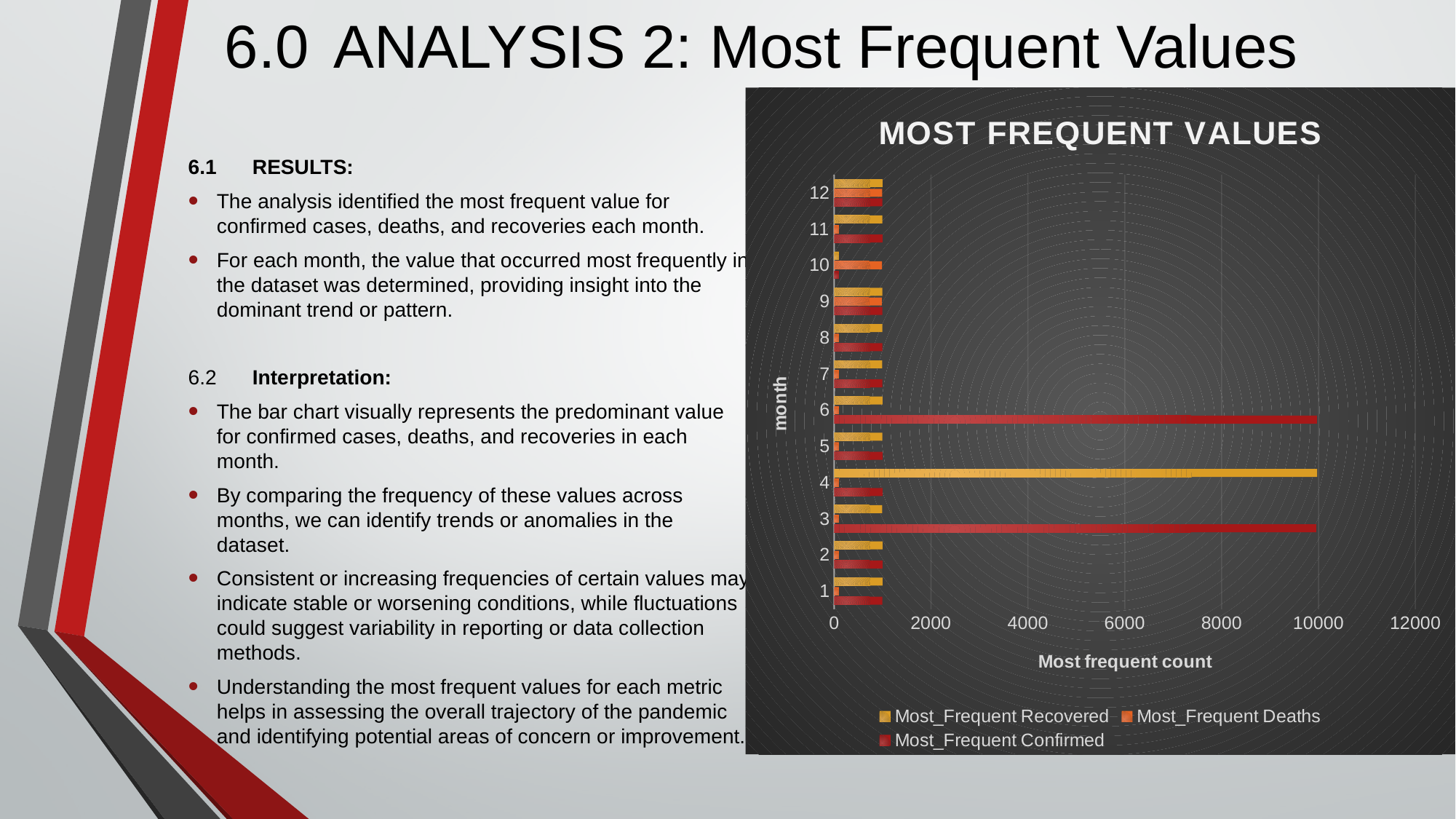

# 6.0	ANALYSIS 2: Most Frequent Values

6.1	RESULTS:
The analysis identified the most frequent value for confirmed cases, deaths, and recoveries each month.
For each month, the value that occurred most frequently in the dataset was determined, providing insight into the dominant trend or pattern.

6.2	Interpretation:
The bar chart visually represents the predominant value for confirmed cases, deaths, and recoveries in each month.
By comparing the frequency of these values across months, we can identify trends or anomalies in the dataset.
Consistent or increasing frequencies of certain values may indicate stable or worsening conditions, while fluctuations could suggest variability in reporting or data collection methods.
Understanding the most frequent values for each metric helps in assessing the overall trajectory of the pandemic and identifying potential areas of concern or improvement.

### Chart: MOST FREQUENT VALUES

| Category | Most_Frequent Confirmed | Most_Frequent Deaths | Most_Frequent Recovered |
|---|---|---|---|
| 1 | 995.0 | 98.0 | 999.0 |
| 2 | 999.0 | 99.0 | 999.0 |
| 3 | 9953.0 | 99.0 | 993.0 |
| 4 | 999.0 | 99.0 | 9972.0 |
| 5 | 999.0 | 99.0 | 994.0 |
| 6 | 9966.0 | 99.0 | 998.0 |
| 7 | 997.0 | 99.0 | 993.0 |
| 8 | 996.0 | 99.0 | 995.0 |
| 9 | 994.0 | 983.0 | 996.0 |
| 10 | 99.0 | 989.0 | 99.0 |
| 11 | 998.0 | 99.0 | 996.0 |
| 12 | 995.0 | 993.0 | 998.0 |